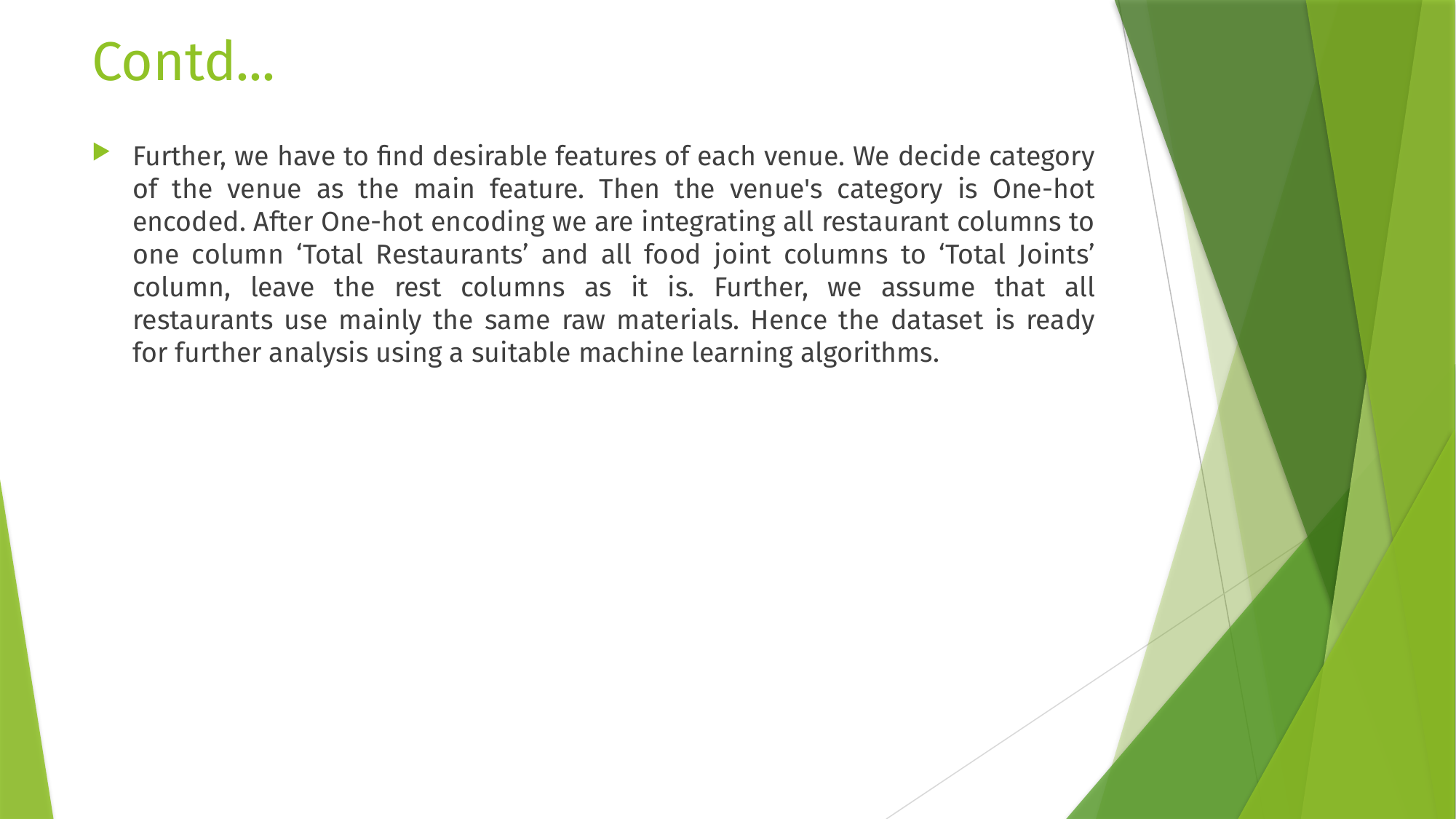

# Contd...
Further, we have to find desirable features of each venue. We decide category of the venue as the main feature. Then the venue's category is One-hot encoded. After One-hot encoding we are integrating all restaurant columns to one column ‘Total Restaurants’ and all food joint columns to ‘Total Joints’ column, leave the rest columns as it is. Further, we assume that all restaurants use mainly the same raw materials. Hence the dataset is ready for further analysis using a suitable machine learning algorithms.